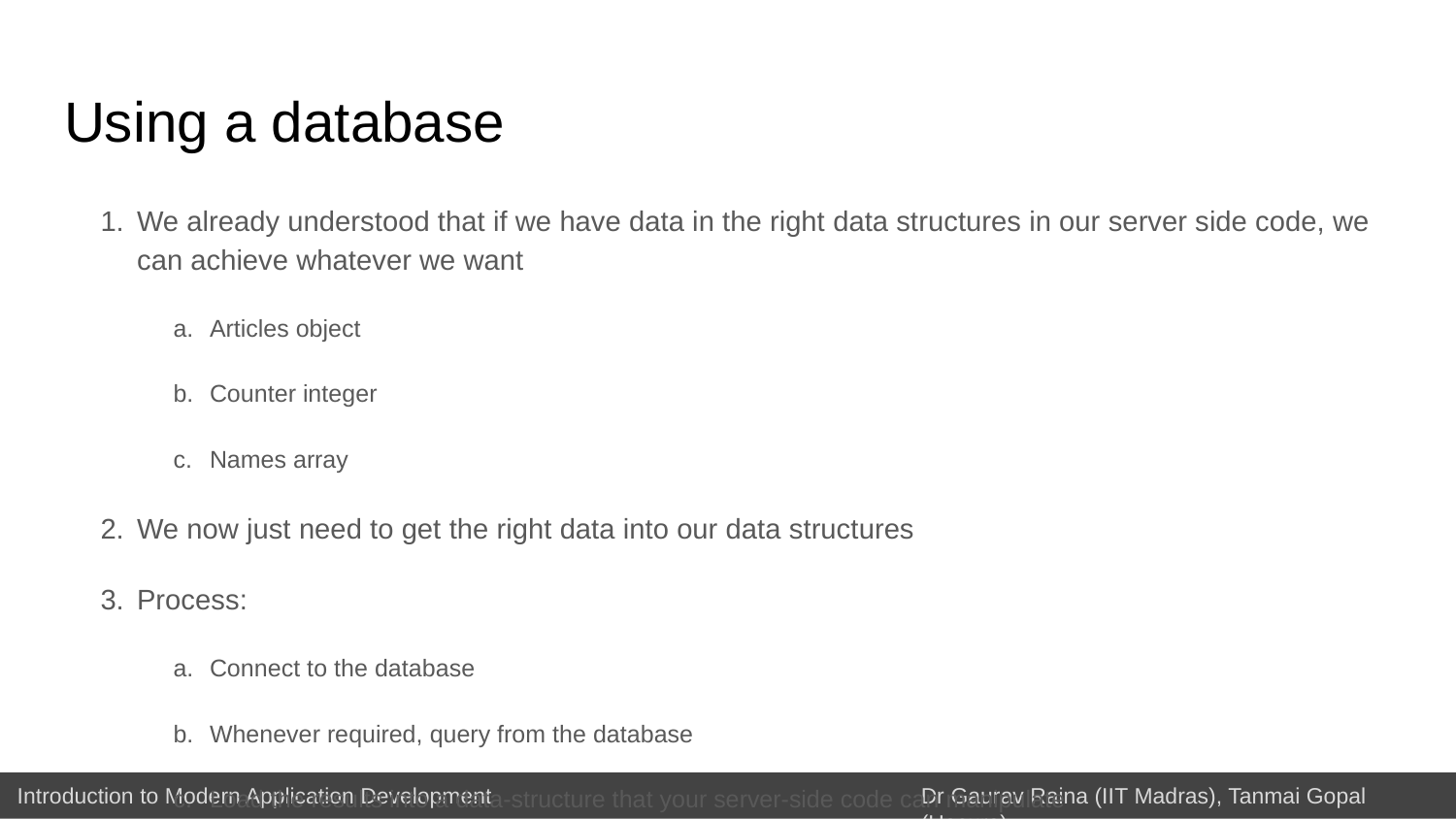

# Using a database
We already understood that if we have data in the right data structures in our server side code, we can achieve whatever we want
Articles object
Counter integer
Names array
We now just need to get the right data into our data structures
Process:
Connect to the database
Whenever required, query from the database
Load the results into a data-structure that your server-side code can manipulate